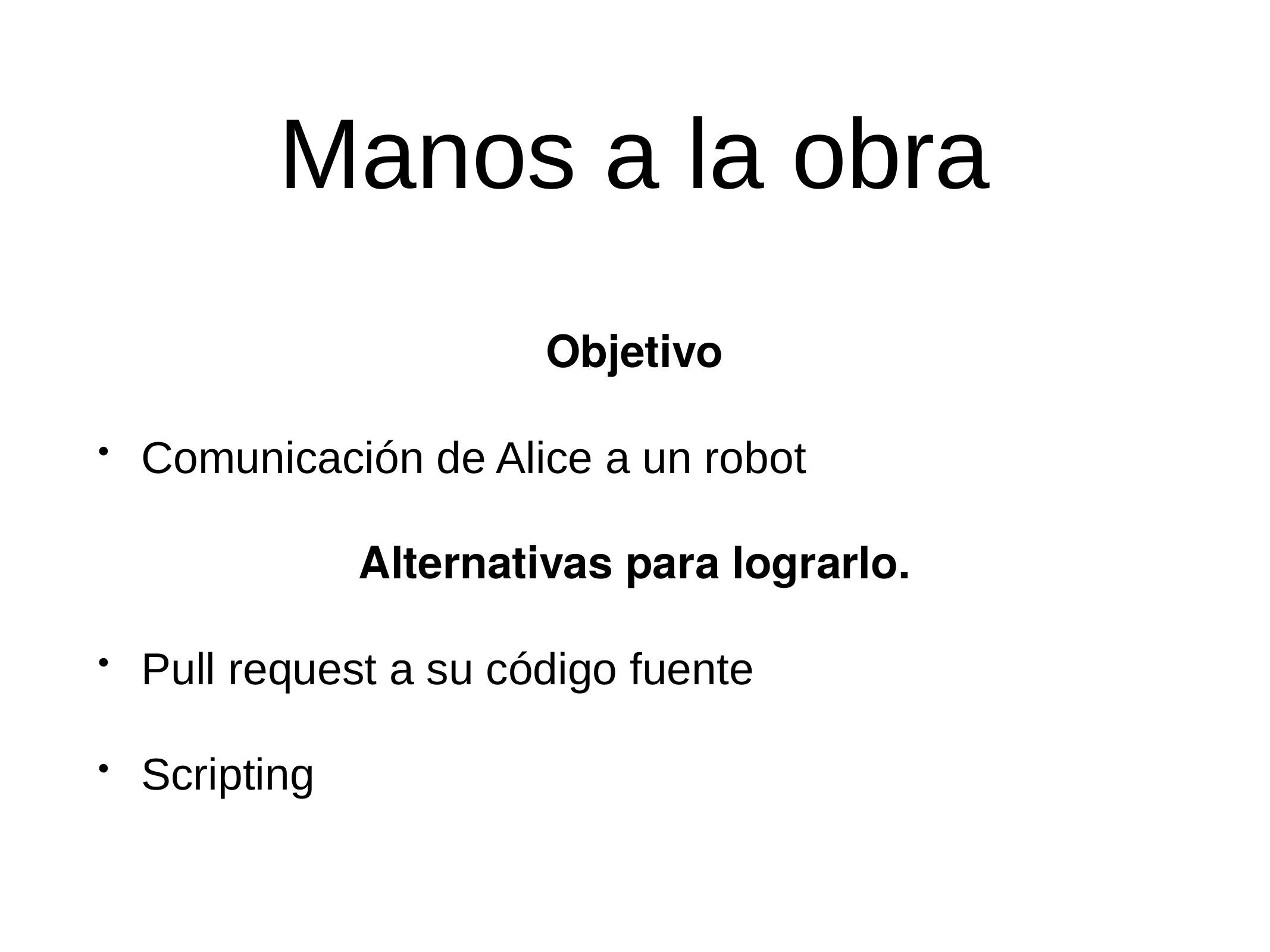

# Manos a la obra
Objetivo
Comunicación de Alice a un robot
Alternativas para lograrlo.
Pull request a su código fuente
Scripting